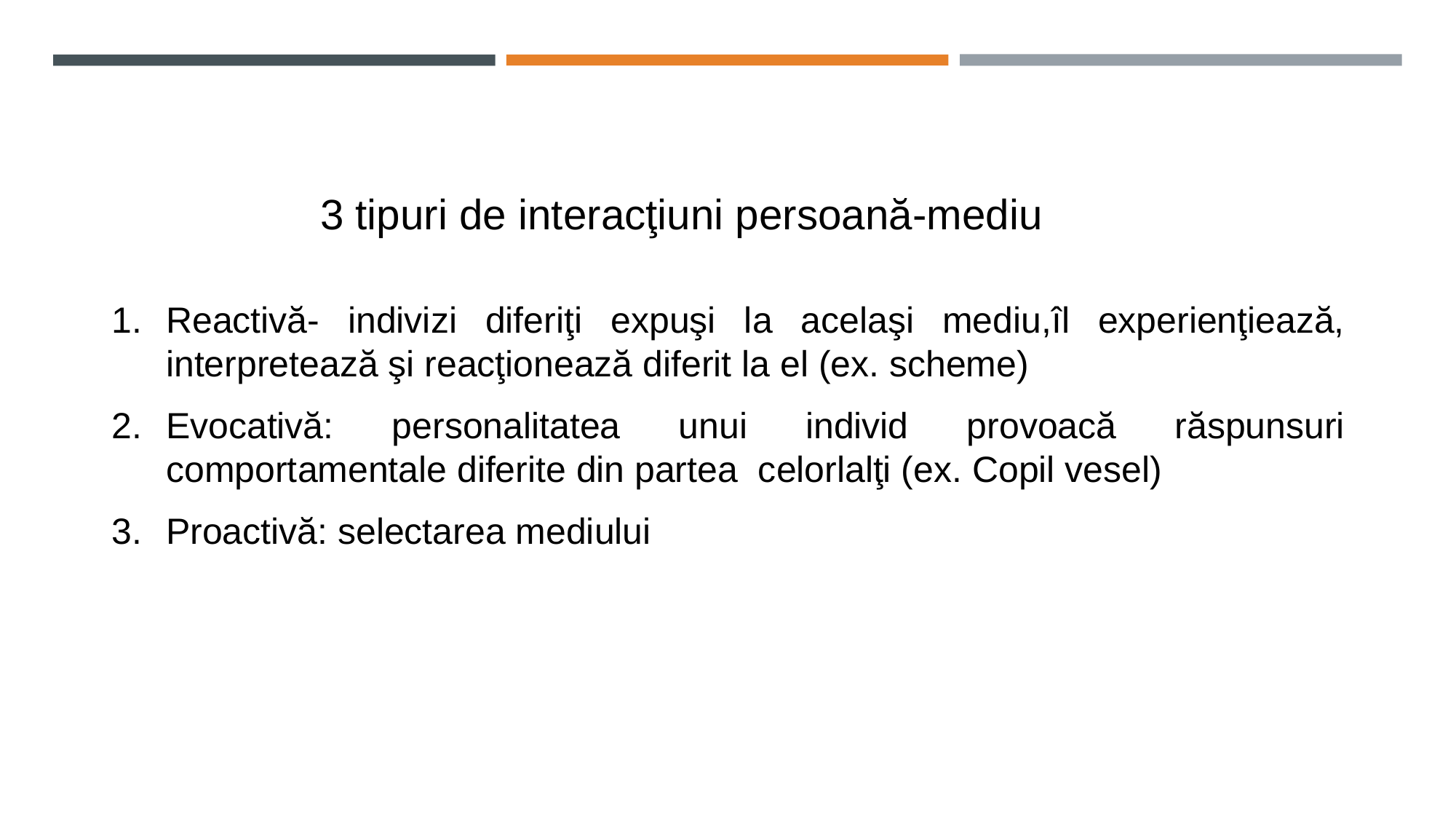

3 tipuri de interacţiuni persoană-mediu
Reactivă- indivizi diferiţi expuşi la acelaşi mediu,îl experienţiează, interpretează şi reacţionează diferit la el (ex. scheme)
Evocativă: personalitatea unui individ provoacă răspunsuri comportamentale diferite din partea  celorlalţi (ex. Copil vesel)
Proactivă: selectarea mediului